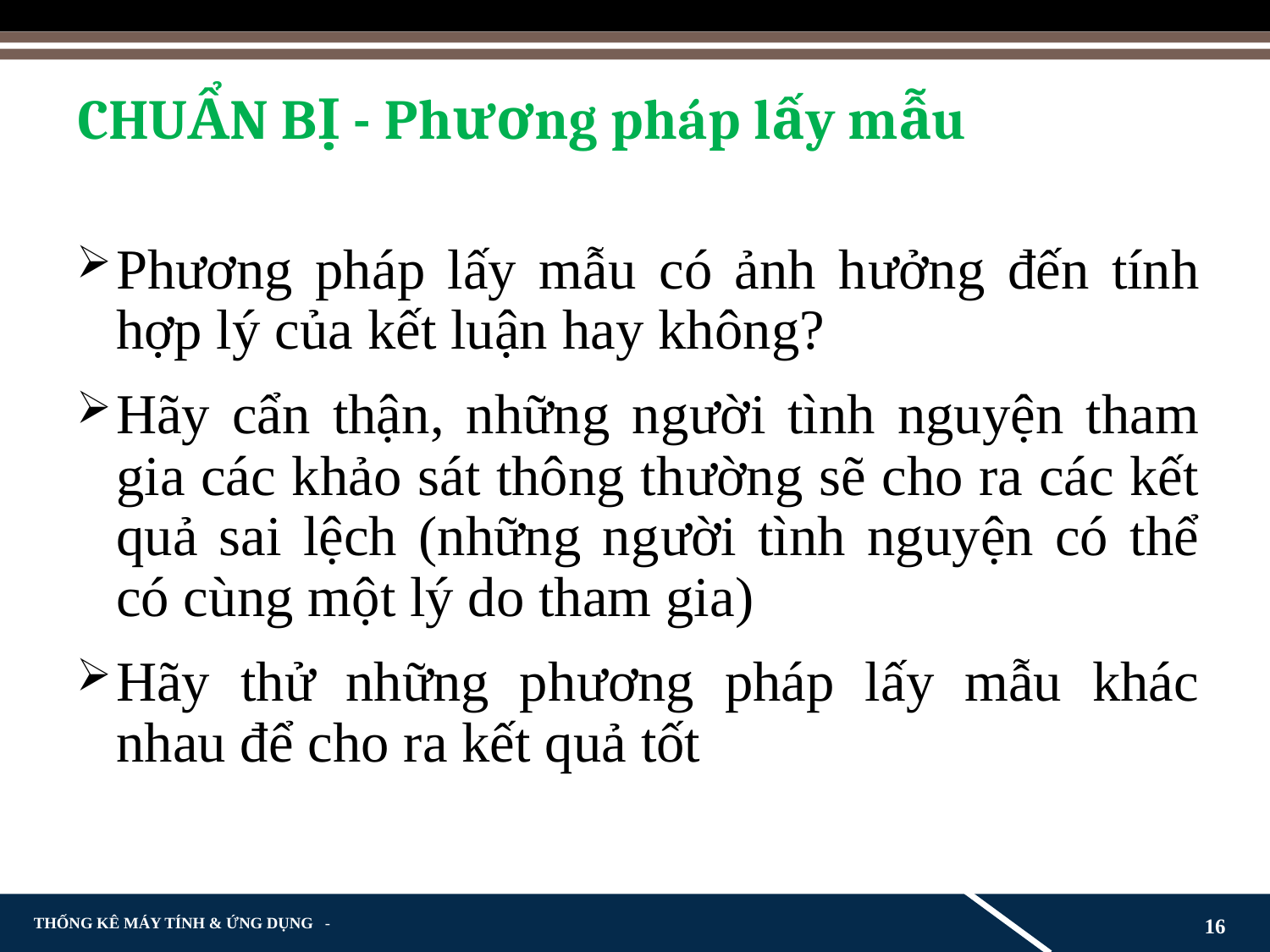

# CHUẨN BỊ - Phương pháp lấy mẫu
Phương pháp lấy mẫu có ảnh hưởng đến tính hợp lý của kết luận hay không?
Hãy cẩn thận, những người tình nguyện tham gia các khảo sát thông thường sẽ cho ra các kết quả sai lệch (những người tình nguyện có thể có cùng một lý do tham gia)
Hãy thử những phương pháp lấy mẫu khác nhau để cho ra kết quả tốt

16